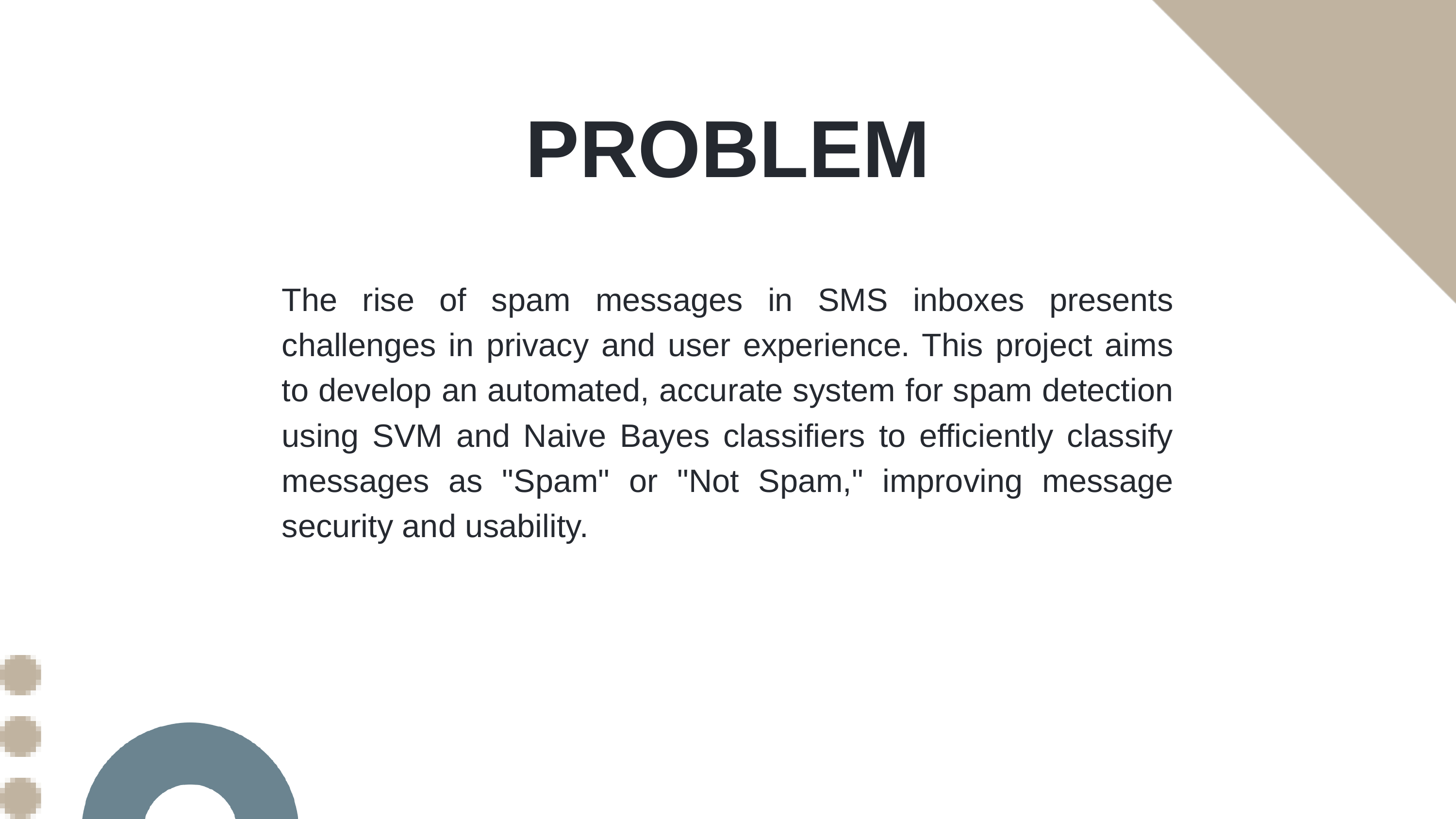

PROBLEM
The rise of spam messages in SMS inboxes presents challenges in privacy and user experience. This project aims to develop an automated, accurate system for spam detection using SVM and Naive Bayes classifiers to efficiently classify messages as "Spam" or "Not Spam," improving message security and usability.